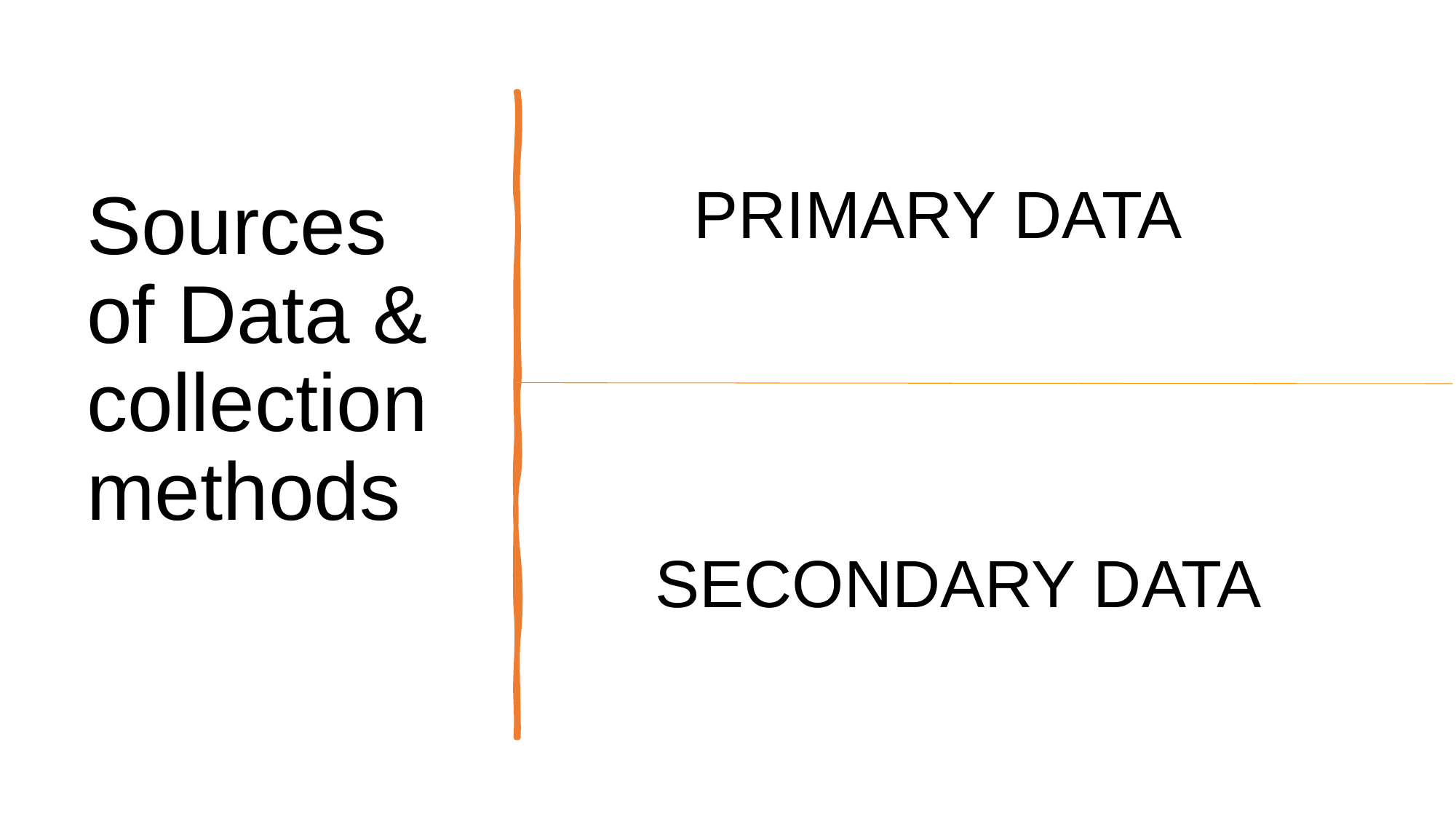

# Sources of Data & collection methods
PRIMARY DATA

SECONDARY DATA